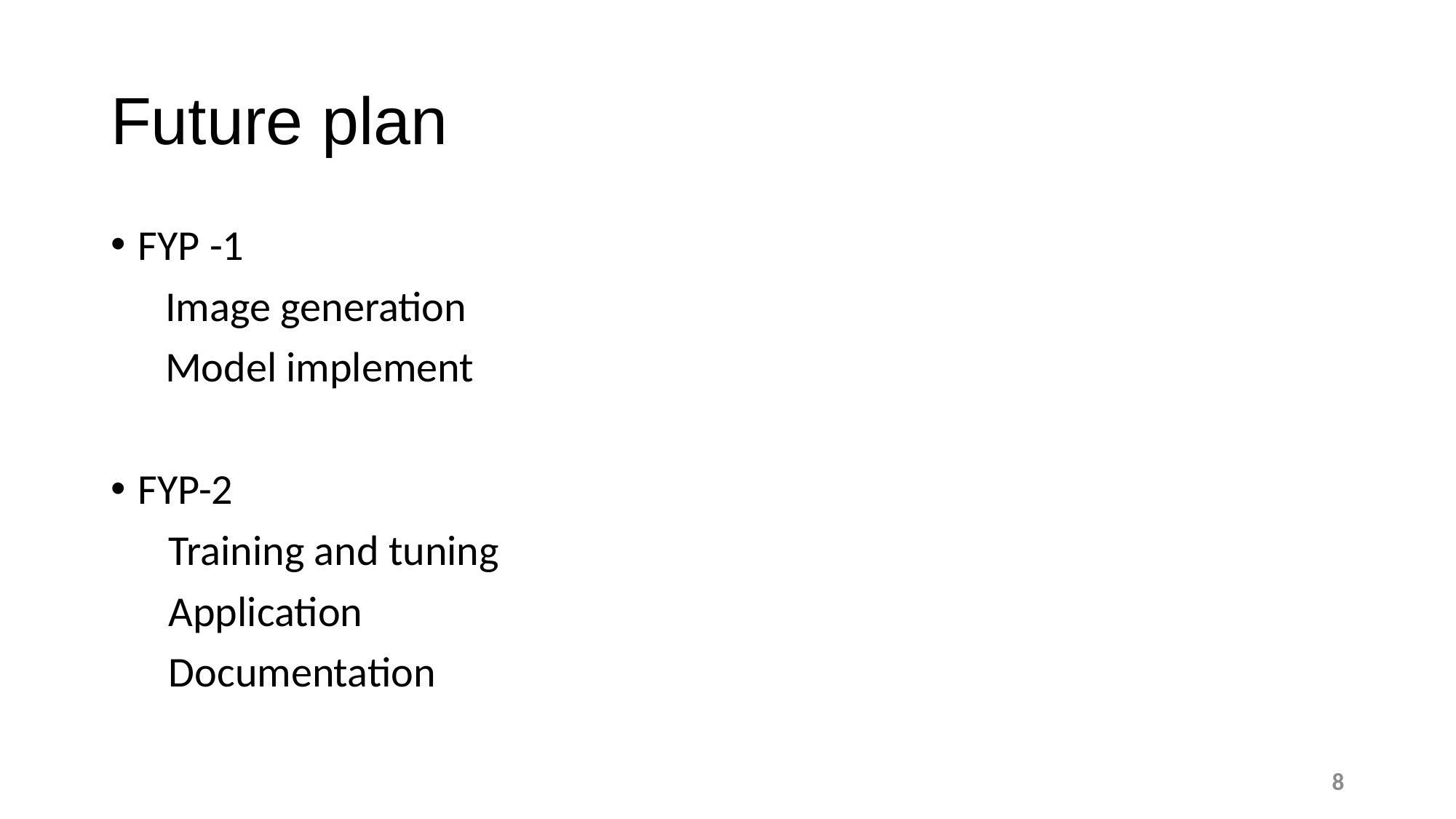

Future plan
FYP -1
   Image generation
   Model implement

FYP-2
      Training and tuning
      Application
      Documentation
8